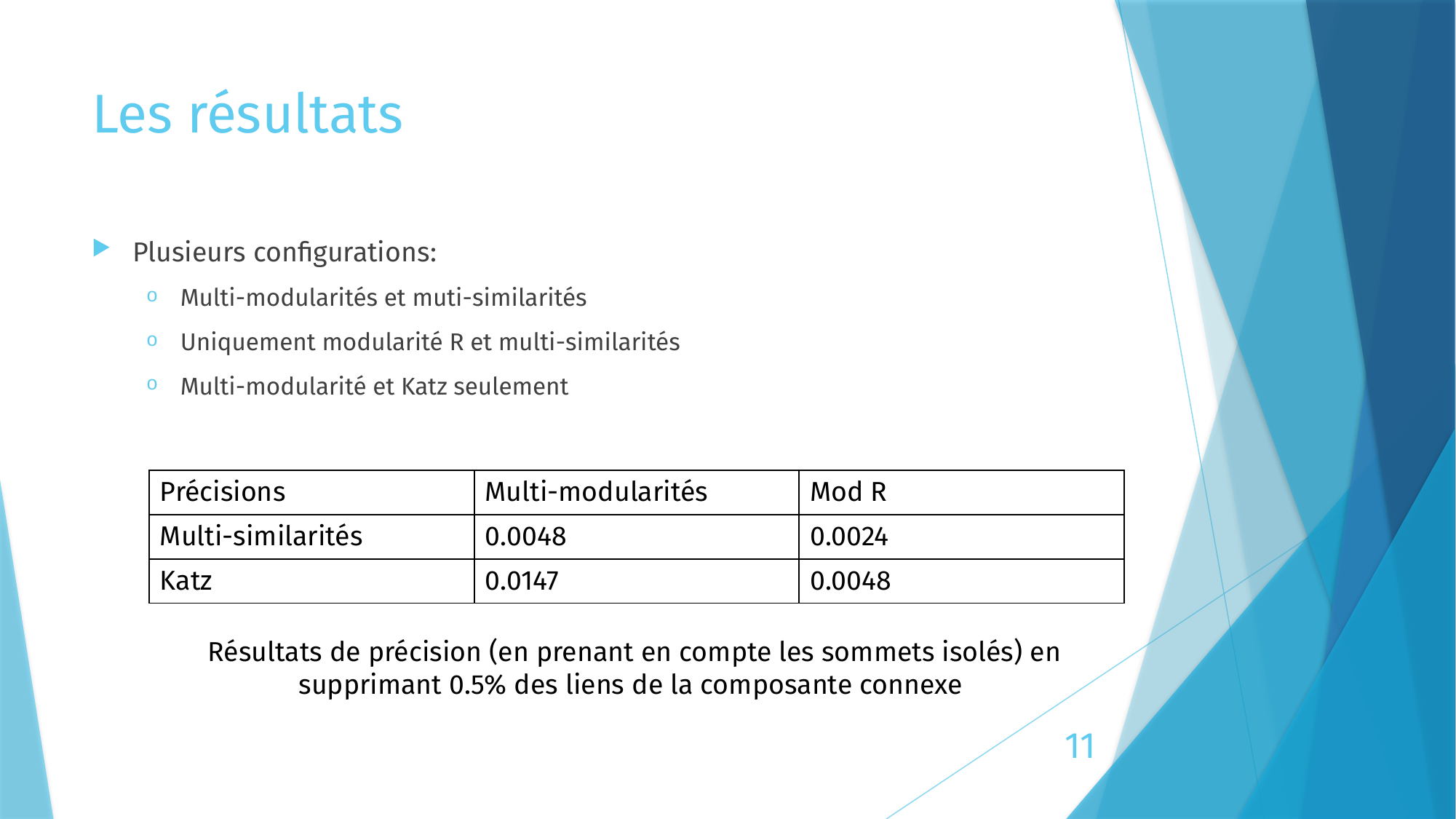

# Les résultats
Plusieurs configurations:
Multi-modularités et muti-similarités
Uniquement modularité R et multi-similarités
Multi-modularité et Katz seulement

| Précisions | Multi-modularités | Mod R |
| --- | --- | --- |
| Multi-similarités | 0.0048 | 0.0024 |
| Katz | 0.0147 | 0.0048 |
Résultats de précision (en prenant en compte les sommets isolés) en supprimant 0.5% des liens de la composante connexe
11